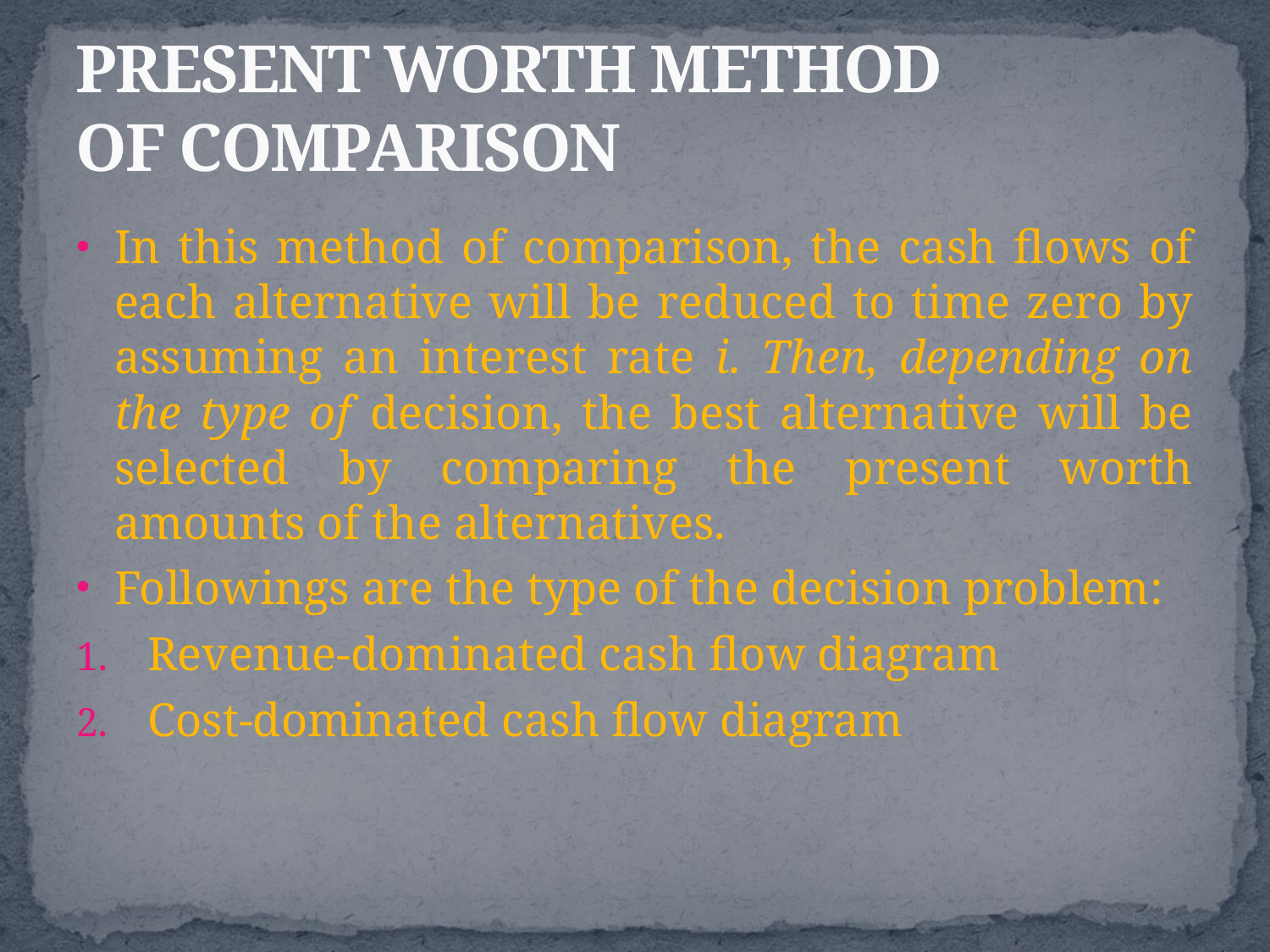

# PRESENT WORTH METHOD OF COMPARISON
In this method of comparison, the cash flows of each alternative will be reduced to time zero by assuming an interest rate i. Then, depending on the type of decision, the best alternative will be selected by comparing the present worth amounts of the alternatives.
Followings are the type of the decision problem:
Revenue-dominated cash flow diagram
Cost-dominated cash flow diagram